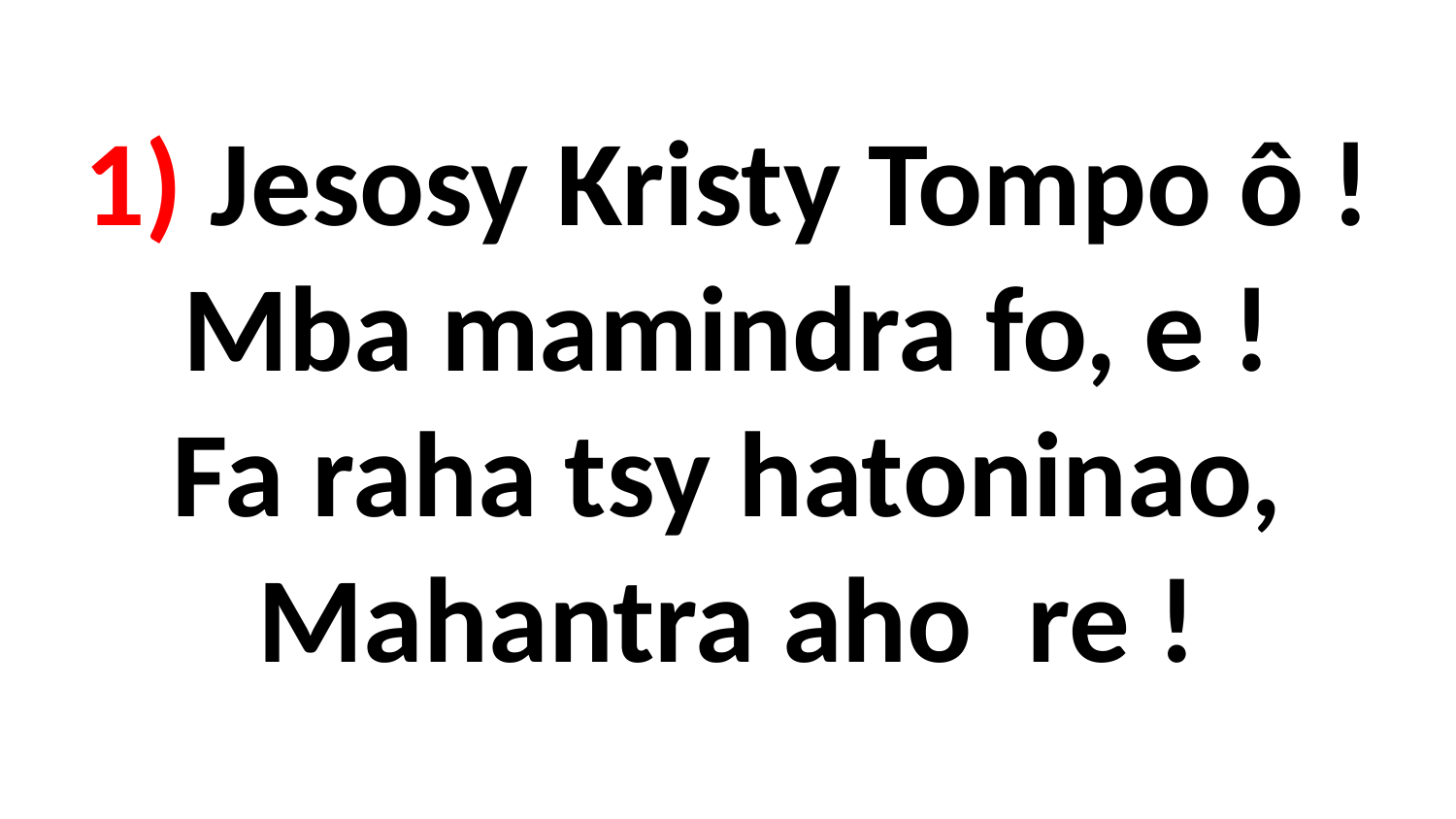

# 1) Jesosy Kristy Tompo ô ! Mba mamindra fo, e ! Fa raha tsy hatoninao, Mahantra aho  re !